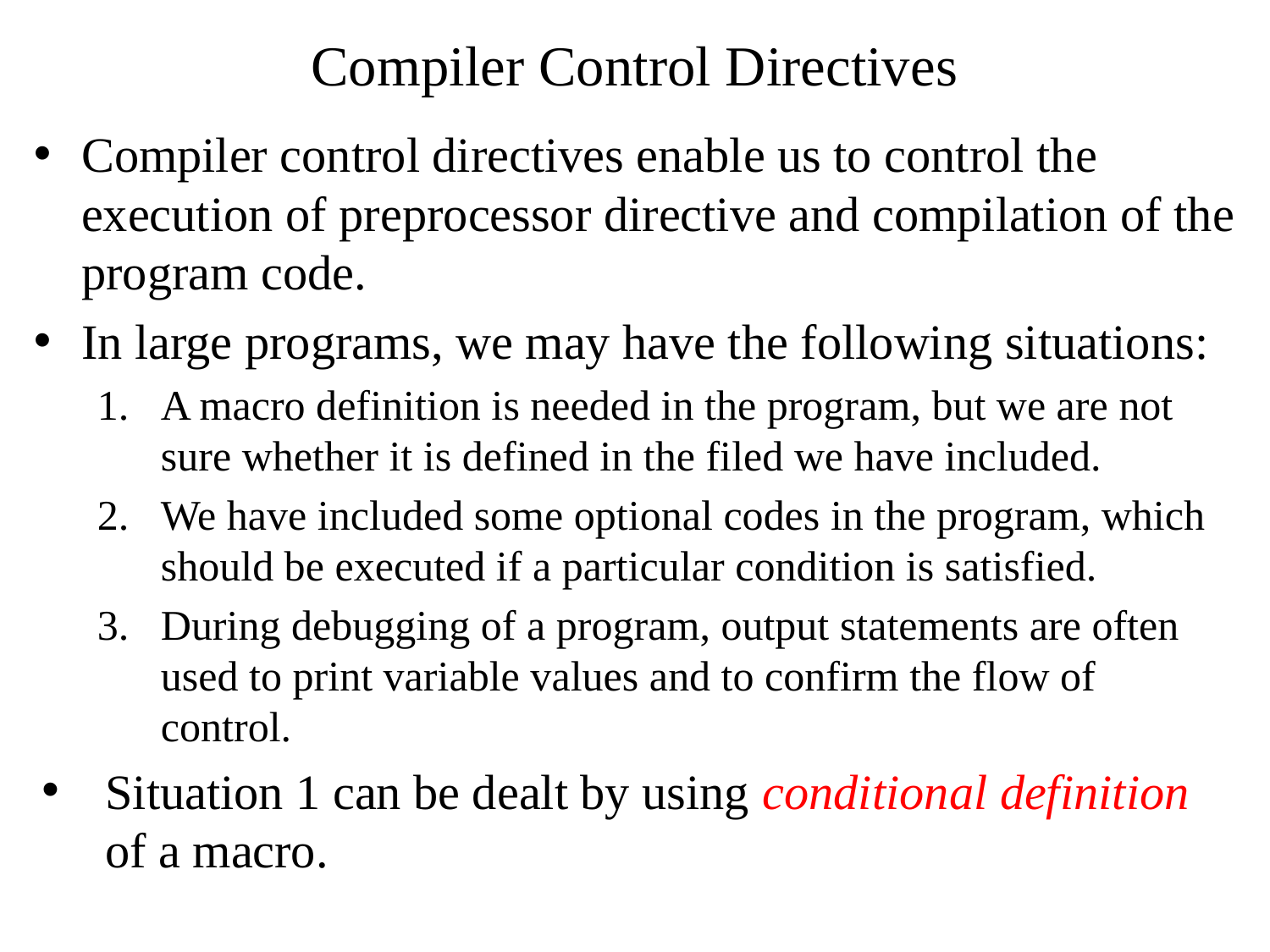

# Compiler Control Directives
Compiler control directives enable us to control the execution of preprocessor directive and compilation of the program code.
In large programs, we may have the following situations:
A macro definition is needed in the program, but we are not sure whether it is defined in the filed we have included.
We have included some optional codes in the program, which should be executed if a particular condition is satisfied.
During debugging of a program, output statements are often used to print variable values and to confirm the flow of control.
Situation 1 can be dealt by using conditional definition of a macro.